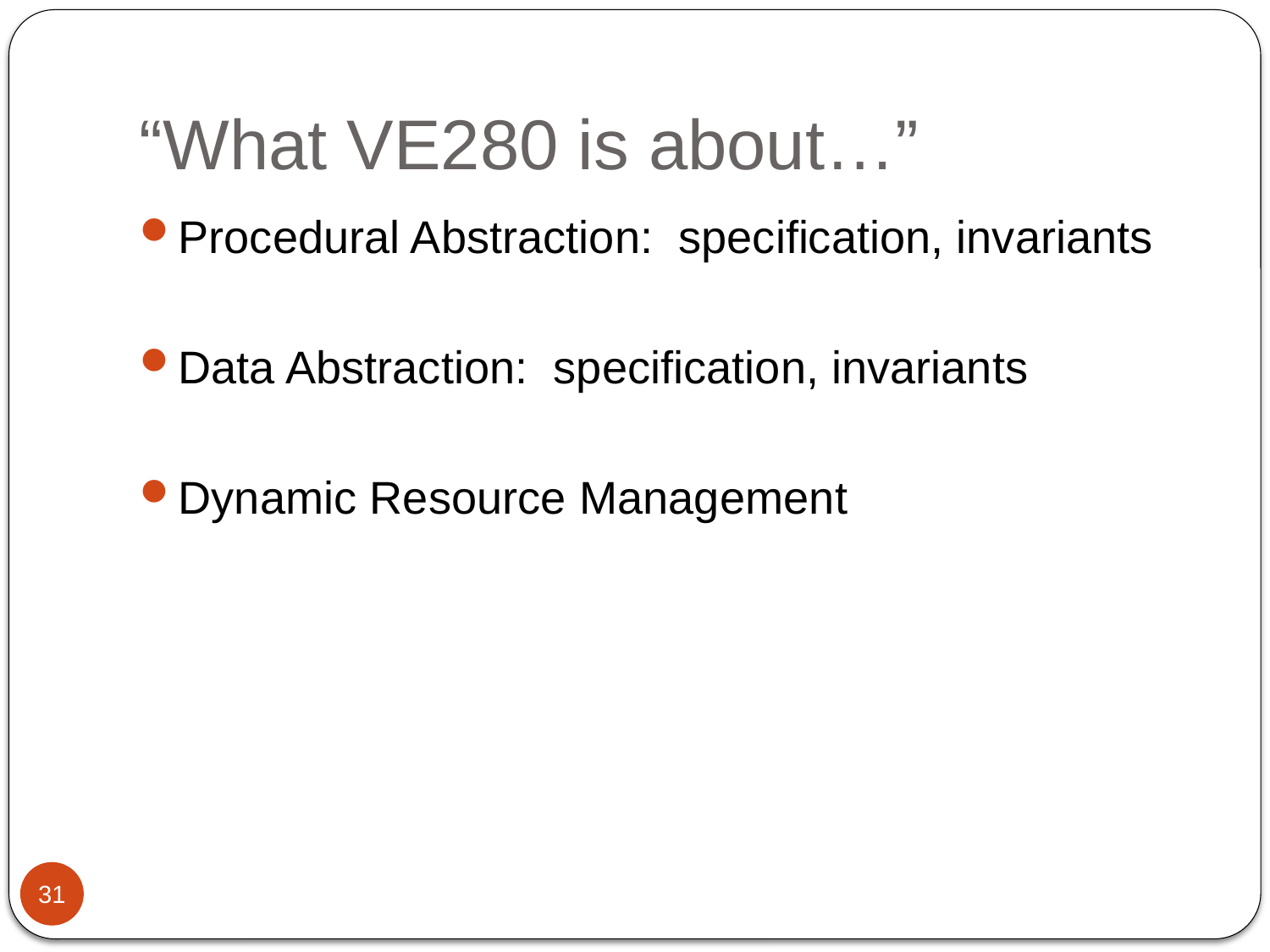

# “What VE280 is about…”
Procedural Abstraction:  specification, invariants

Data Abstraction:  specification, invariants

Dynamic Resource Management
31